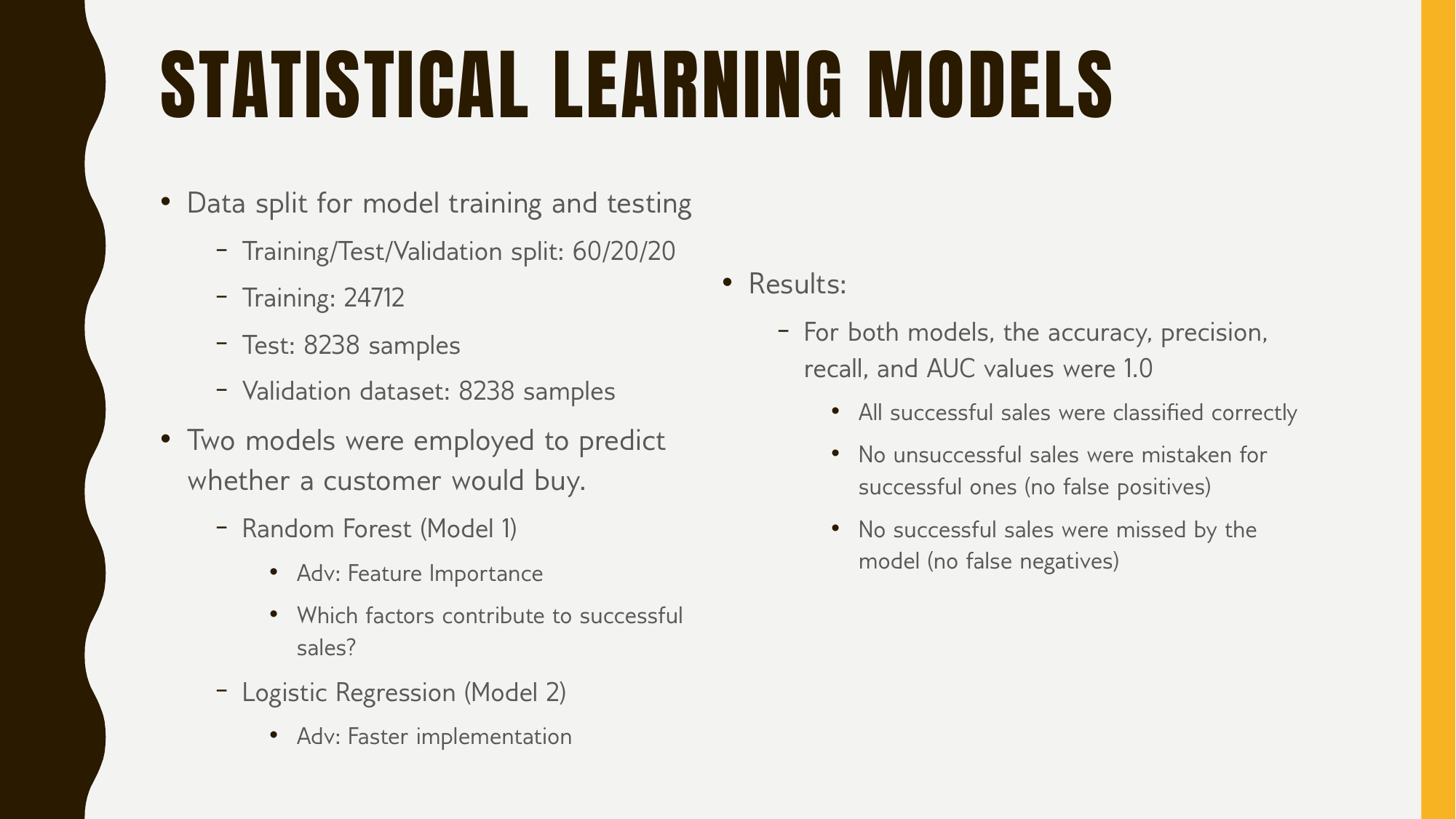

# Statistical Learning Models
Data split for model training and testing
Training/Test/Validation split: 60/20/20
Training: 24712
Test: 8238 samples
Validation dataset: 8238 samples
Two models were employed to predict whether a customer would buy.
Random Forest (Model 1)
Adv: Feature Importance
Which factors contribute to successful sales?
Logistic Regression (Model 2)
Adv: Faster implementation

Results:
For both models, the accuracy, precision, recall, and AUC values were 1.0
All successful sales were classified correctly
No unsuccessful sales were mistaken for successful ones (no false positives)
No successful sales were missed by the model (no false negatives)